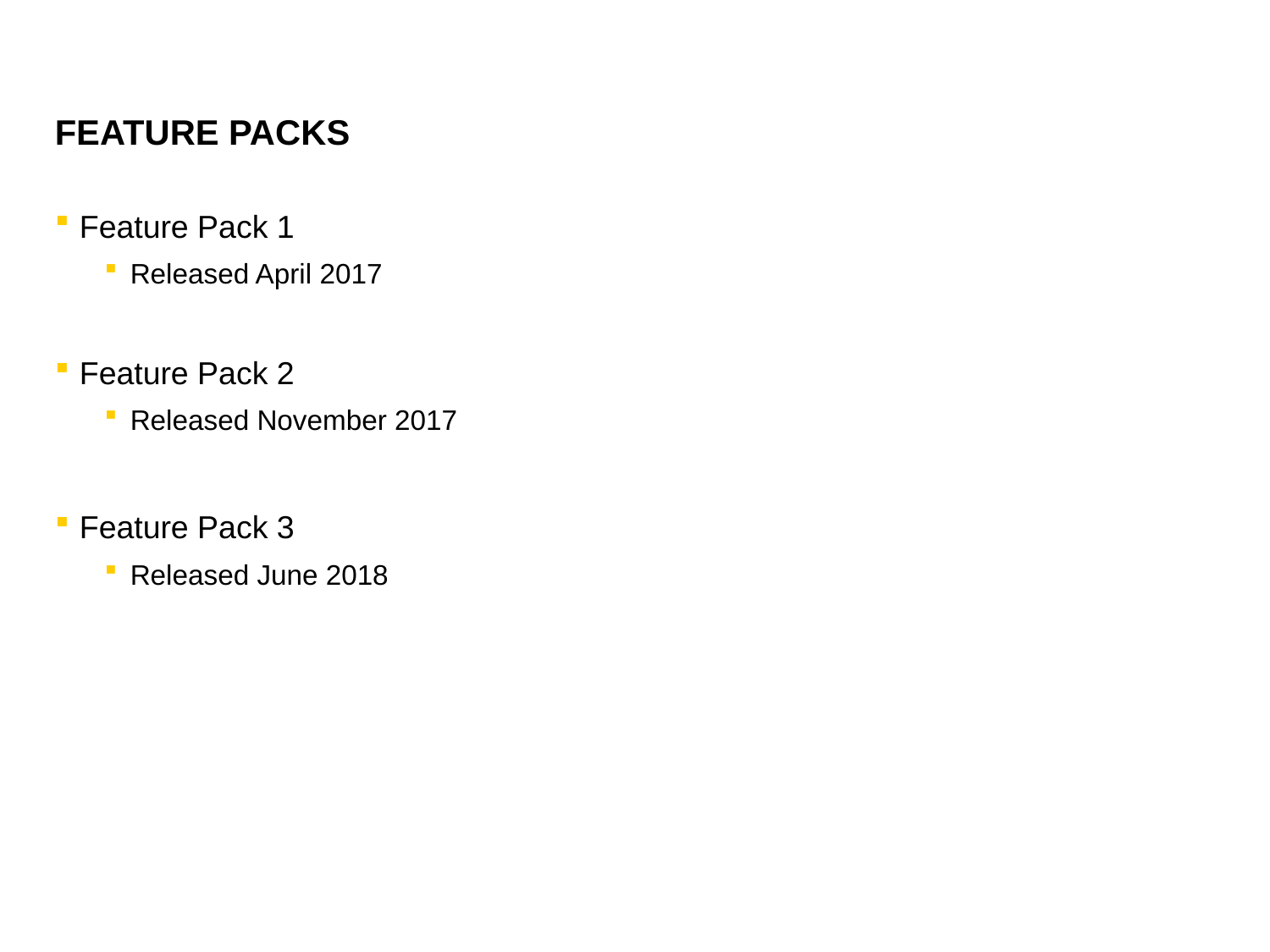

# FEATURE PACKS
Feature Pack 1
Released April 2017

Feature Pack 2
Released November 2017

Feature Pack 3
Released June 2018